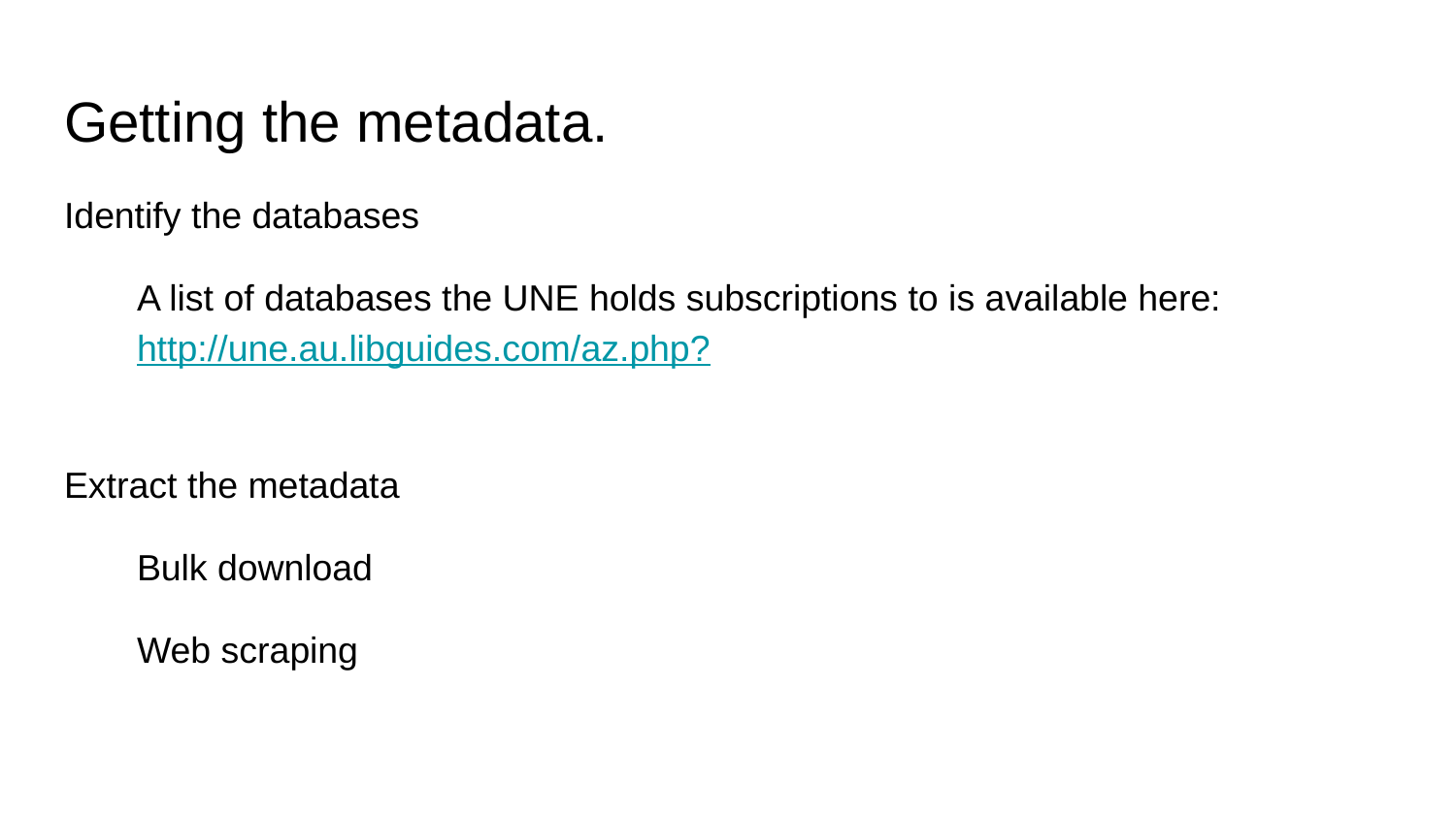

# Getting the metadata.
Identify the databases
A list of databases the UNE holds subscriptions to is available here: http://une.au.libguides.com/az.php?

Extract the metadata
Bulk download
Web scraping